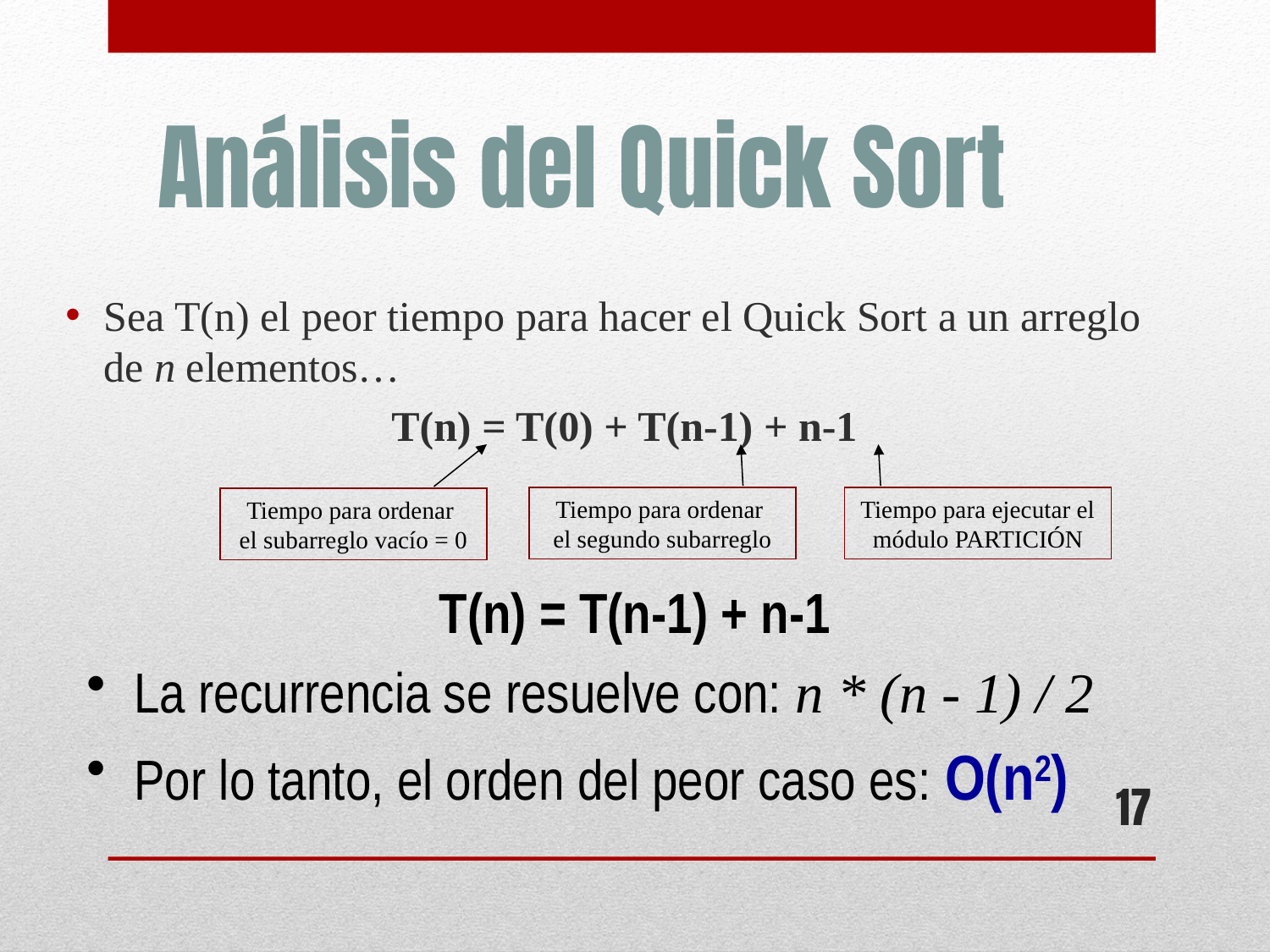

# Análisis del Quick Sort
Sea T(n) el peor tiempo para hacer el Quick Sort a un arreglo de n elementos…
T(n) = T(0) + T(n-1) + n-1

Tiempo para ordenar
el segundo subarreglo
Tiempo para ejecutar el
módulo PARTICIÓN
Tiempo para ordenar
el subarreglo vacío = 0
T(n) = T(n-1) + n-1
La recurrencia se resuelve con: n * (n - 1) / 2
Por lo tanto, el orden del peor caso es: O(n2)
17